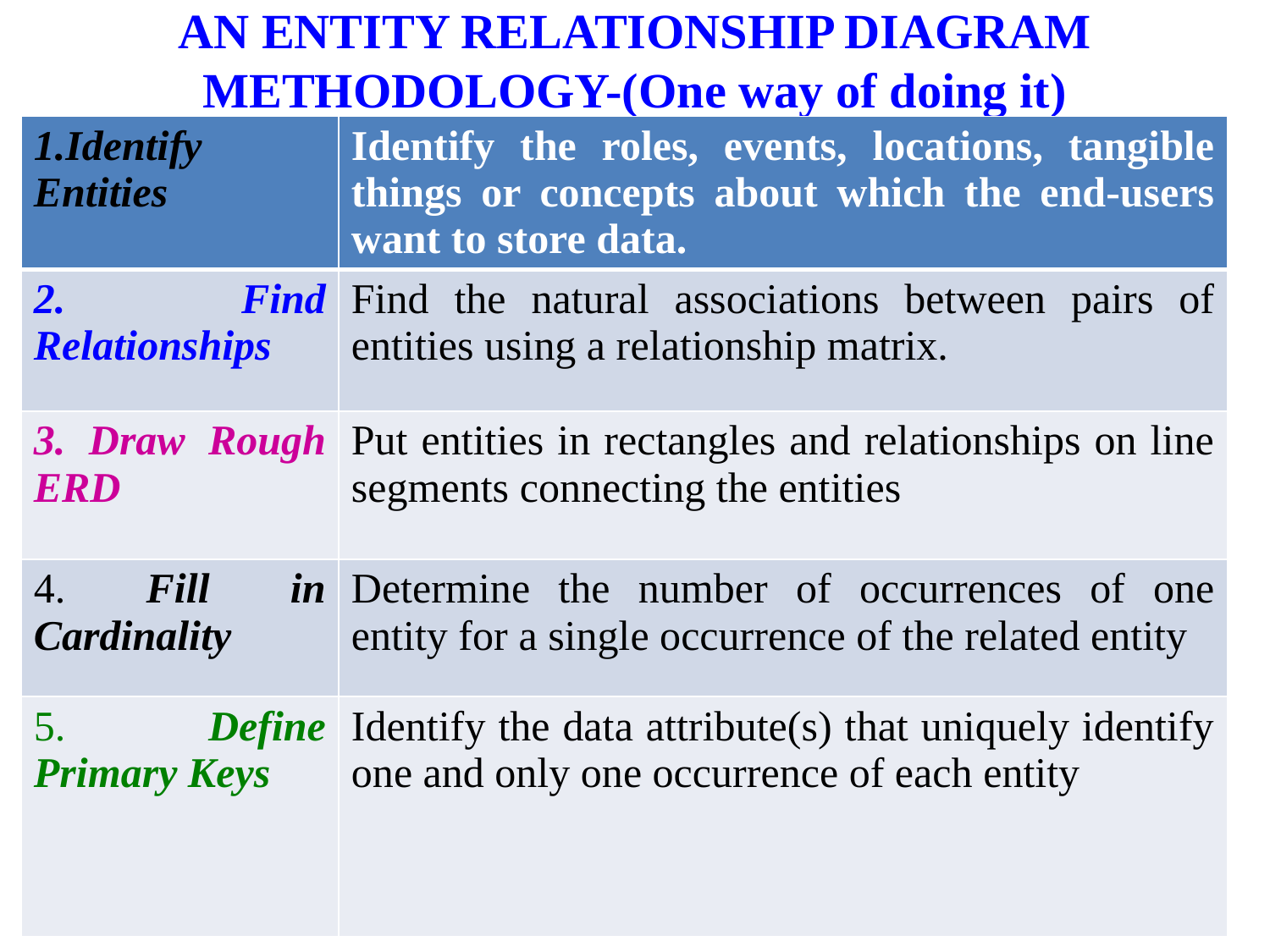

# AN ENTITY RELATIONSHIP DIAGRAM METHODOLOGY-(One way of doing it)
| 1.Identify Entities | Identify the roles, events, locations, tangible things or concepts about which the end-users want to store data. |
| --- | --- |
| 2. Find Relationships | Find the natural associations between pairs of entities using a relationship matrix. |
| 3. Draw Rough ERD | Put entities in rectangles and relationships on line segments connecting the entities |
| 4. Fill in Cardinality | Determine the number of occurrences of one entity for a single occurrence of the related entity |
| 5. Define Primary Keys | Identify the data attribute(s) that uniquely identify one and only one occurrence of each entity |
73